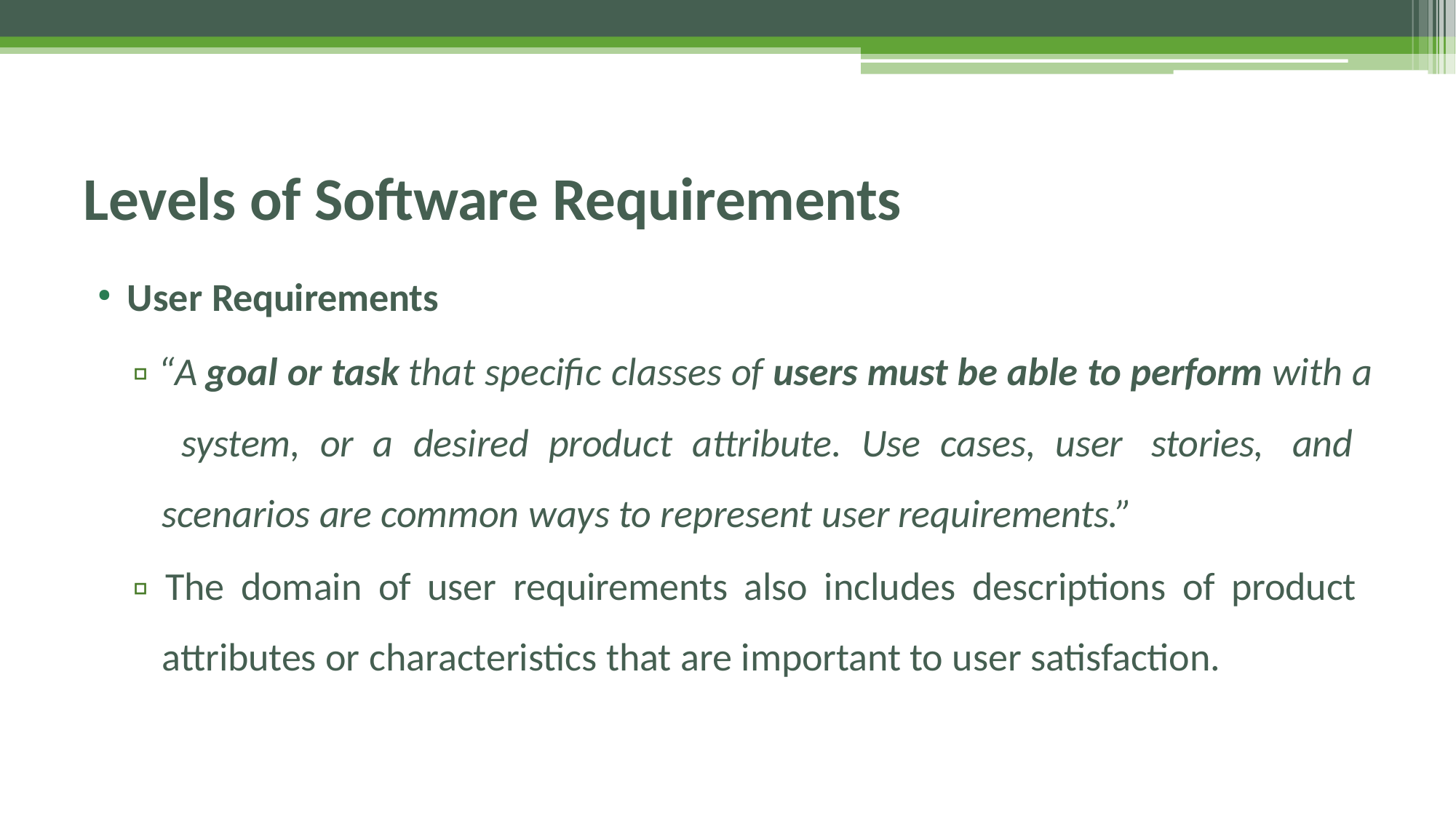

# Levels of Software Requirements
User Requirements
▫ “A goal or task that specific classes of users must be able to perform with a  system, or a desired product attribute. Use cases, user stories, and  scenarios are common ways to represent user requirements.”
▫ The domain of user requirements also includes descriptions of product  attributes or characteristics that are important to user satisfaction.